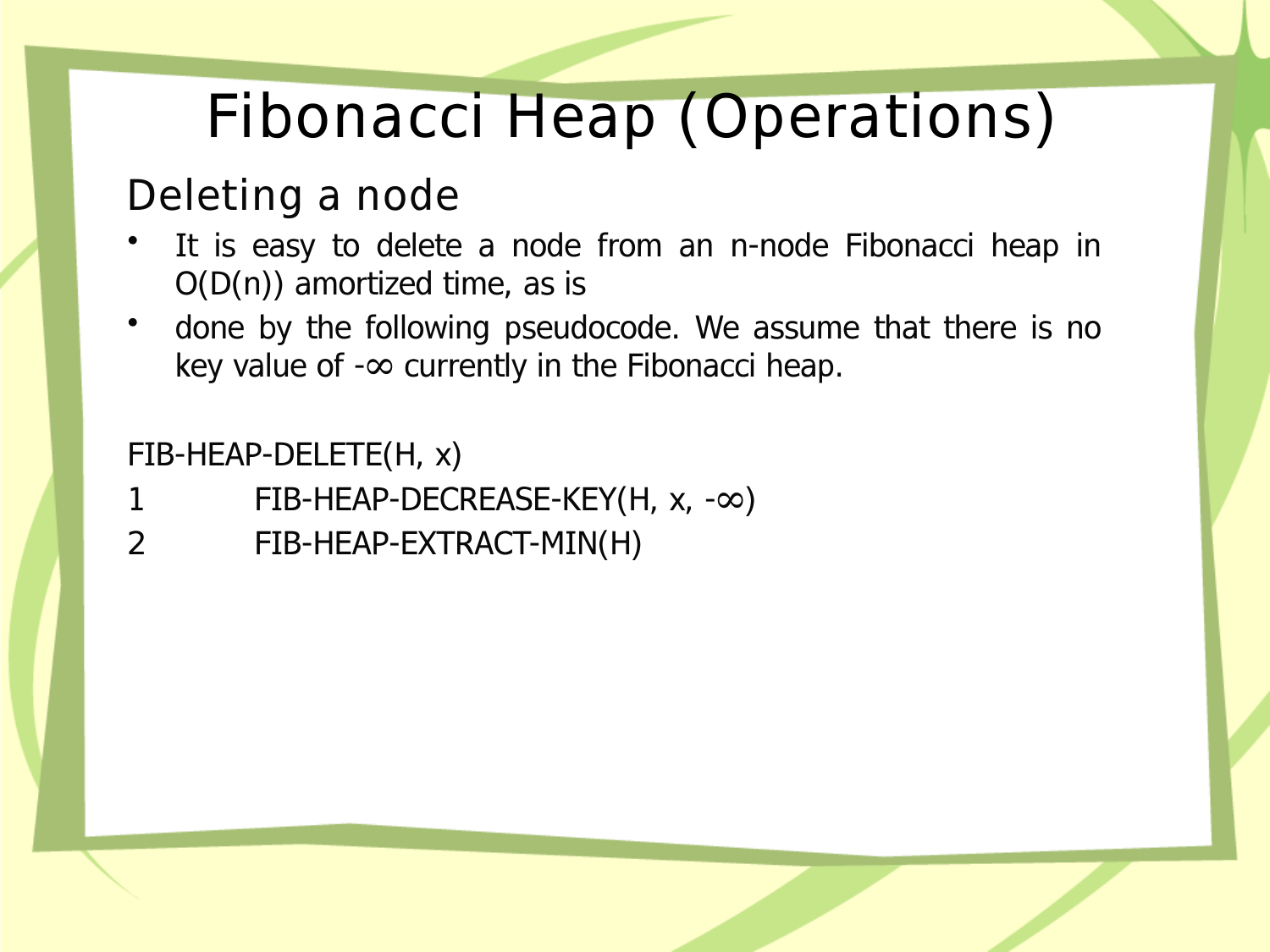

# Fibonacci Heap (Operations)
Deleting a node
It is easy to delete a node from an n-node Fibonacci heap in O(D(n)) amortized time, as is
done by the following pseudocode. We assume that there is no key value of -∞ currently in the Fibonacci heap.

FIB-HEAP-DELETE(H, x)
1 	FIB-HEAP-DECREASE-KEY(H, x, -∞)
2 	FIB-HEAP-EXTRACT-MIN(H)